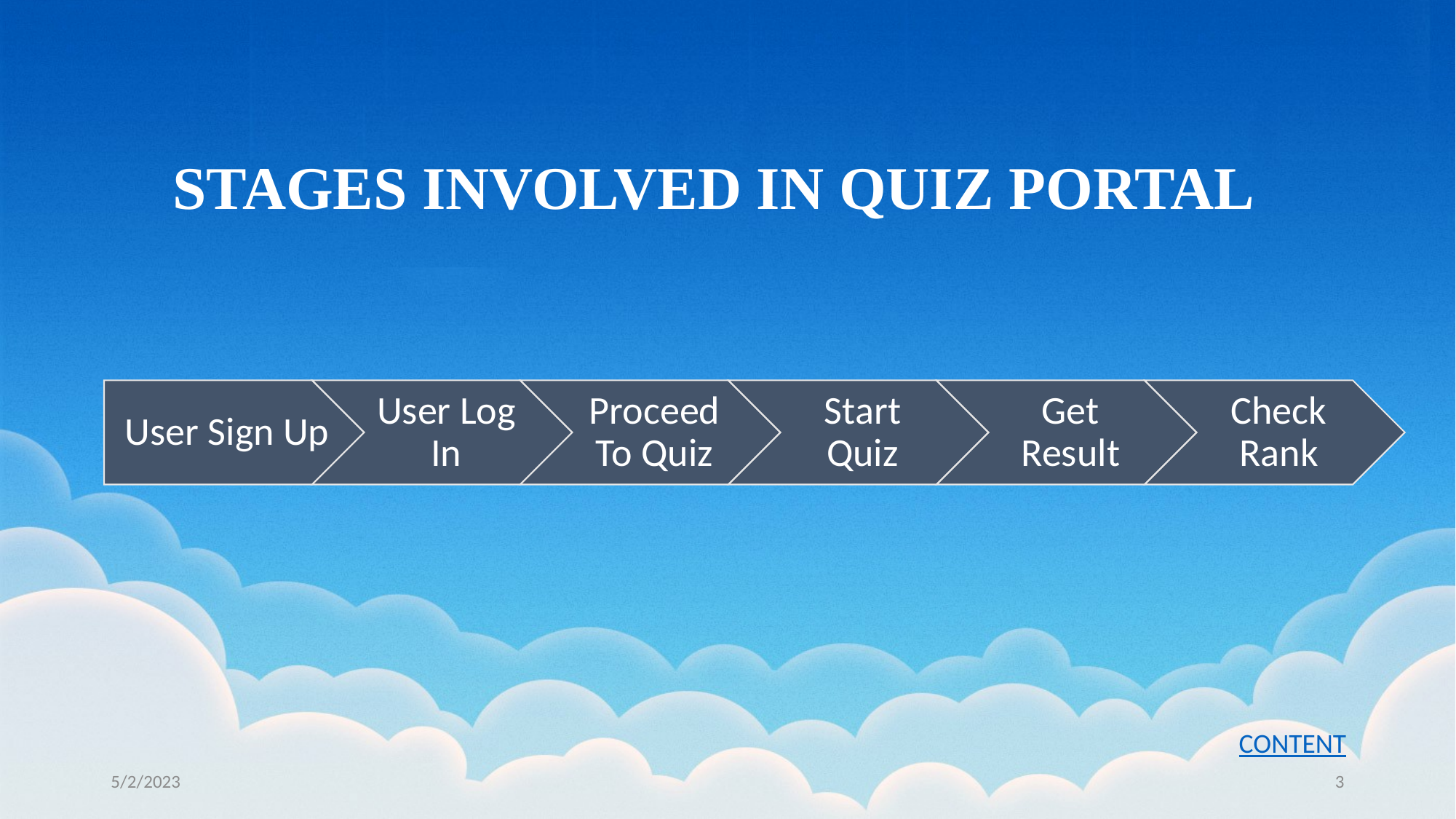

User Sign Up
User Log In
Proceed To Quiz
Start Quiz
Get Result
Check Rank
STAGES INVOLVED IN QUIZ PORTAL
CONTENT
5/2/2023
3